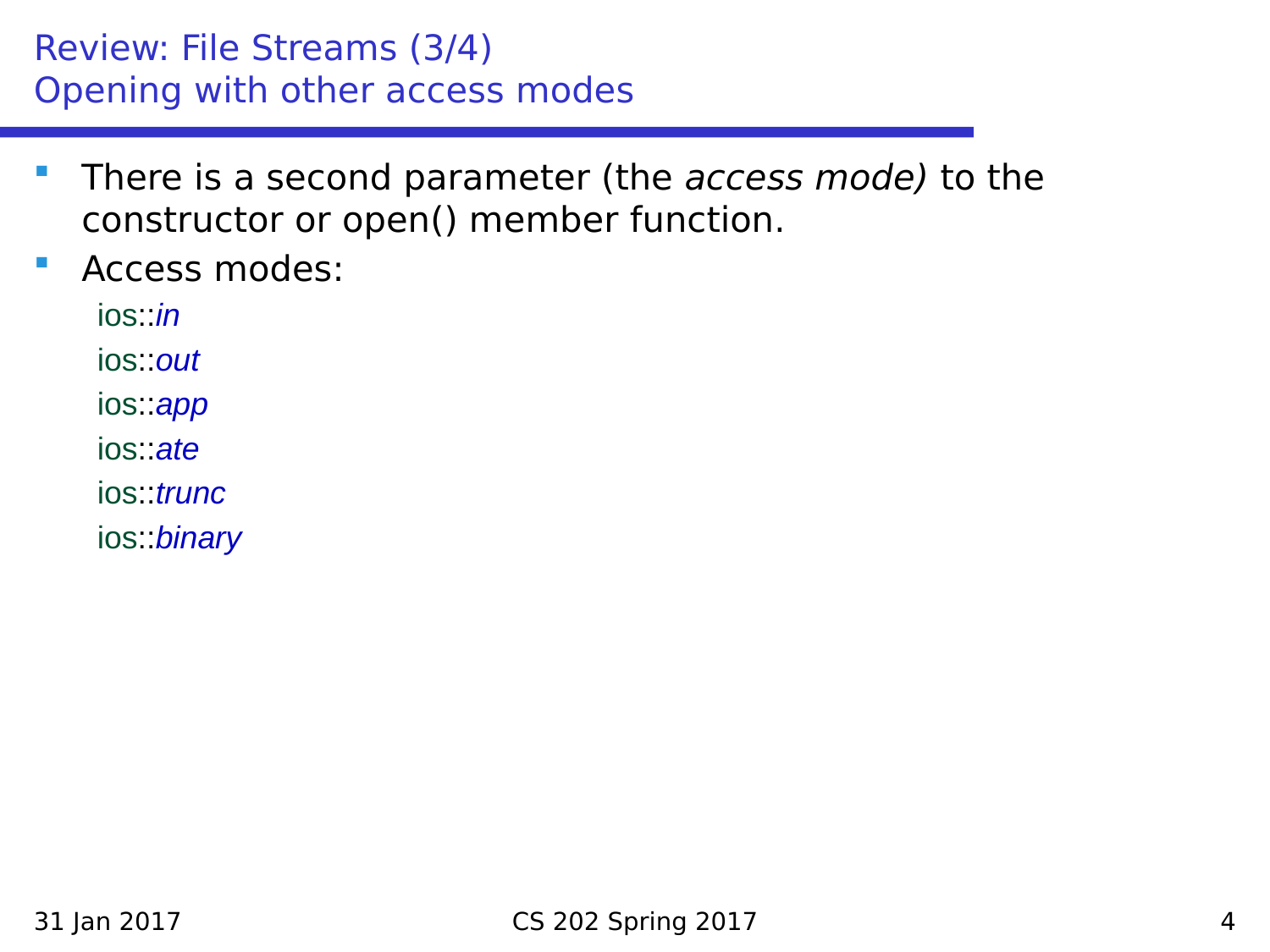

# Review: File Streams (3/4) Opening with other access modes
There is a second parameter (the access mode) to the constructor or open() member function.
Access modes:
ios::in
ios::out
ios::app
ios::ate
ios::trunc
ios::binary

31 Jan 2017
CS 202 Spring 2017
4